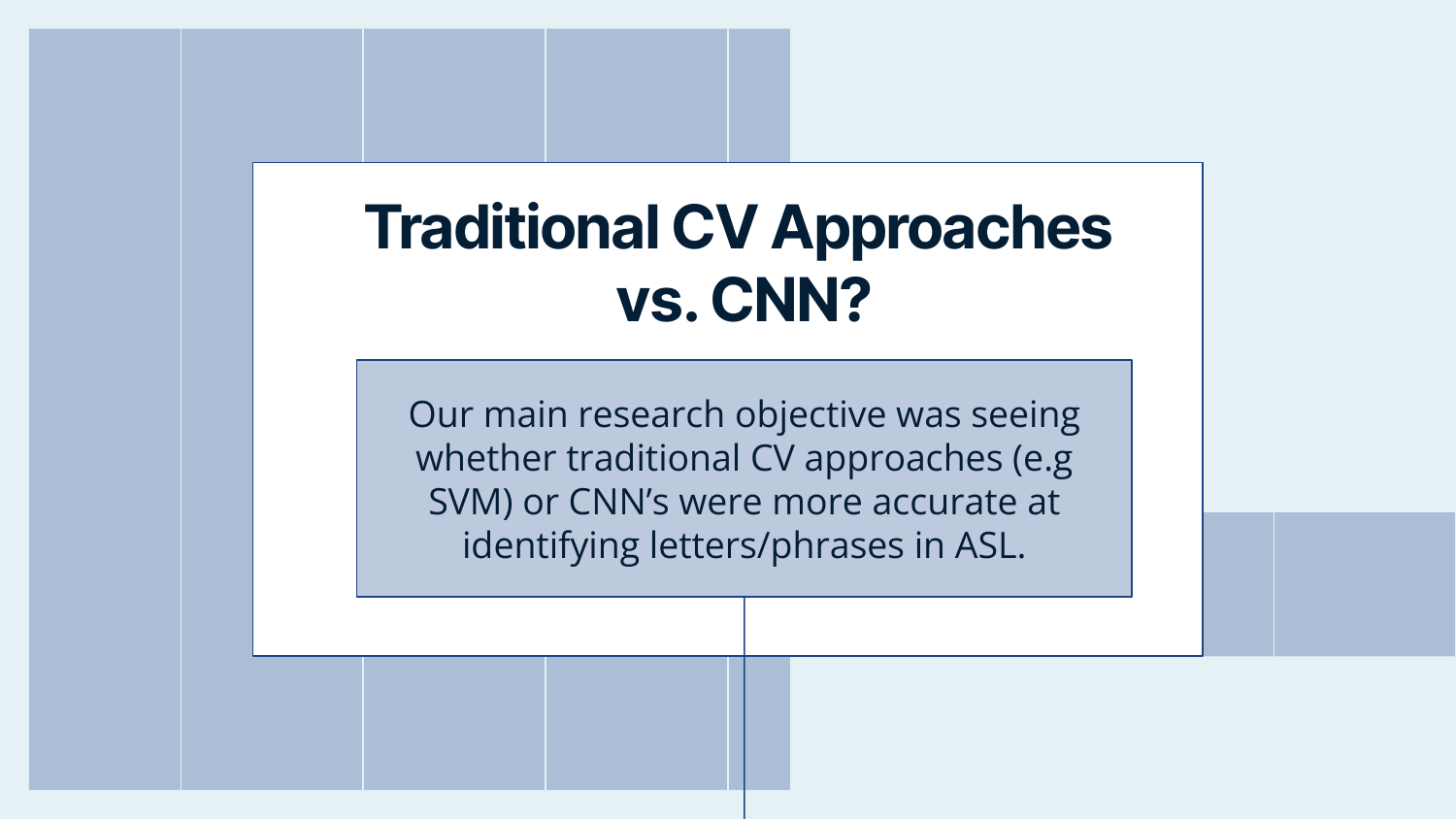

# Traditional CV Approaches
vs. CNN?
Our main research objective was seeing whether traditional CV approaches (e.g SVM) or CNN’s were more accurate at identifying letters/phrases in ASL.